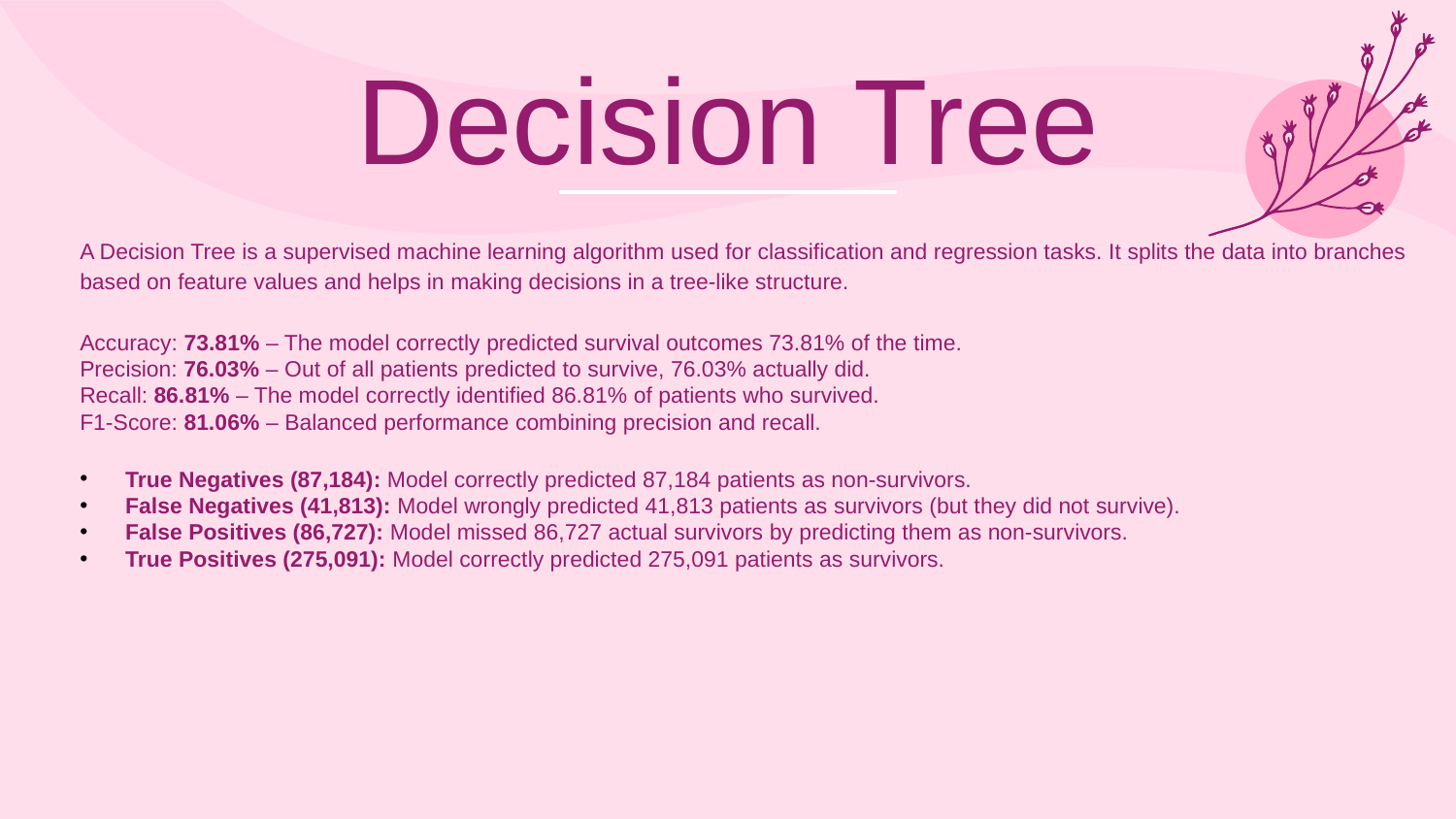

# Decision Tree
A Decision Tree is a supervised machine learning algorithm used for classification and regression tasks. It splits the data into branches based on feature values and helps in making decisions in a tree-like structure.

​Accuracy: 73.81% – The model correctly predicted survival outcomes 73.81% of the time.
Precision: 76.03% – Out of all patients predicted to survive, 76.03% actually did.
Recall: 86.81% – The model correctly identified 86.81% of patients who survived.
F1-Score: 81.06% – Balanced performance combining precision and recall.

True Negatives (87,184): Model correctly predicted 87,184 patients as non-survivors.
False Negatives (41,813): Model wrongly predicted 41,813 patients as survivors (but they did not survive).
False Positives (86,727): Model missed 86,727 actual survivors by predicting them as non-survivors.
True Positives (275,091): Model correctly predicted 275,091 patients as survivors.